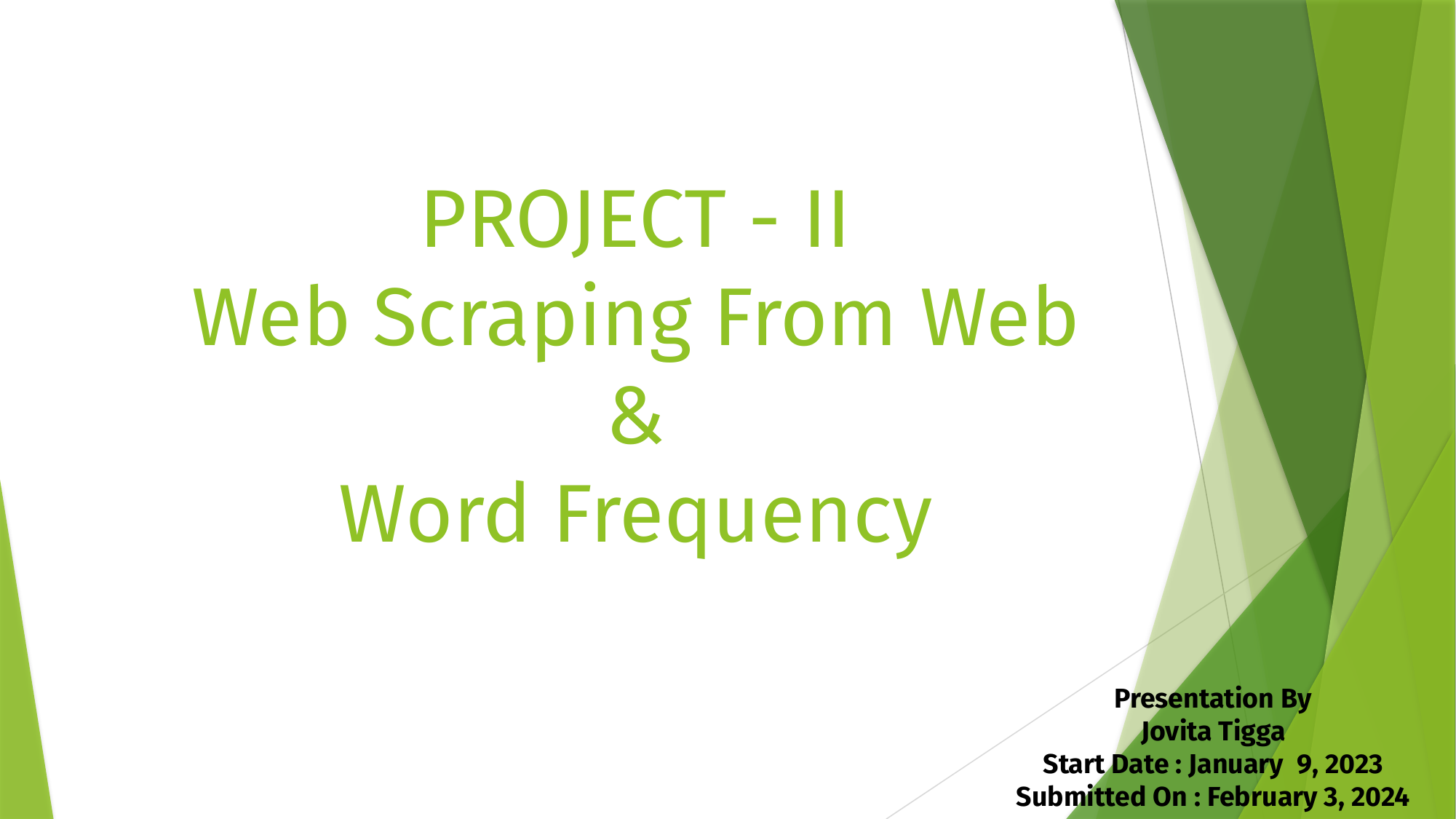

PROJECT - II
Web Scraping From Web
 &
Word Frequency
Presentation By
Jovita Tigga
Start Date : January  9, 2023
Submitted On : February 3, 2024